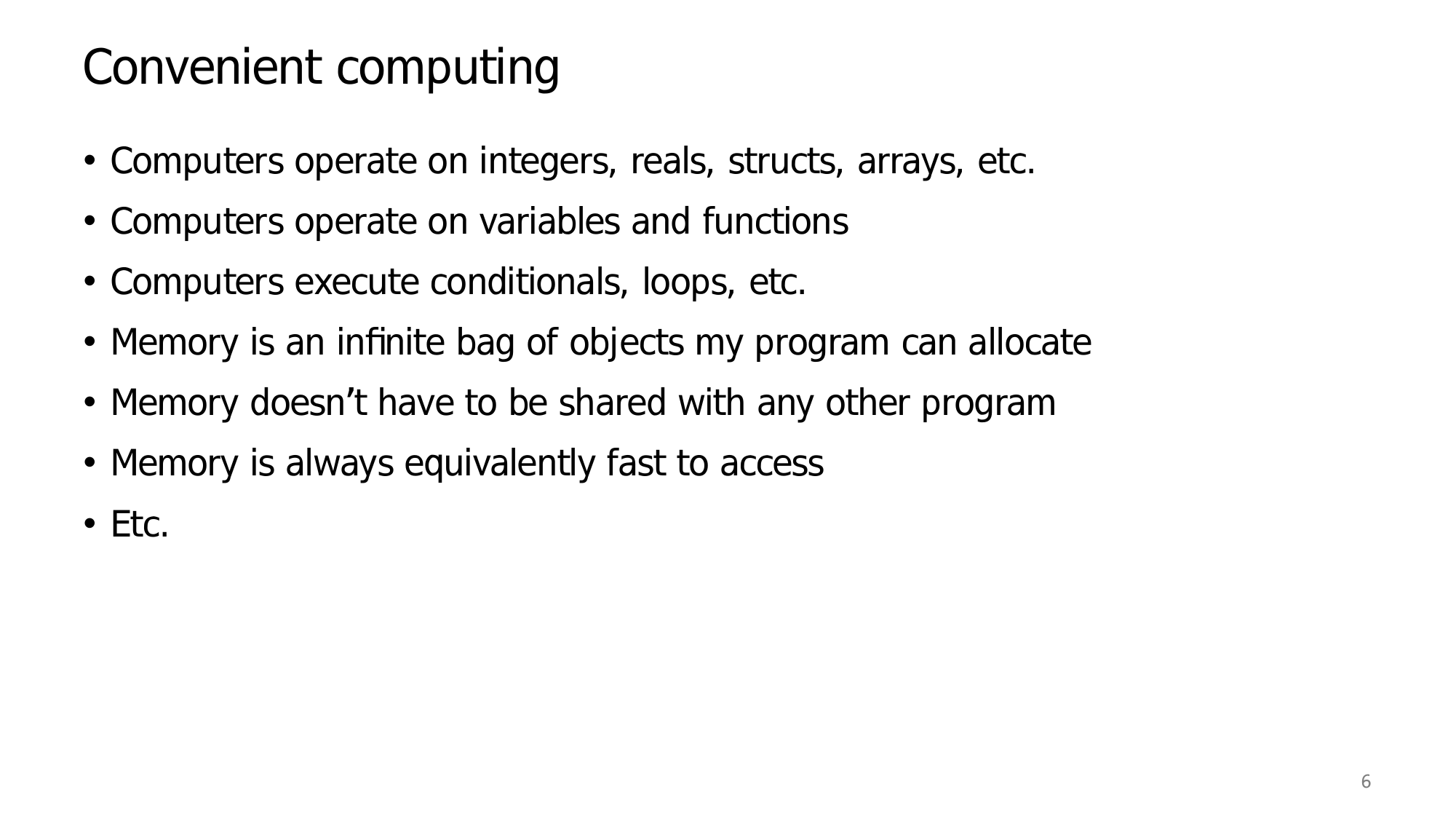

# Convenient computing
Computers operate on integers, reals, structs, arrays, etc.
Computers operate on variables and functions
Computers execute conditionals, loops, etc.
Memory is an infinite bag of objects my program can allocate
Memory doesn’t have to be shared with any other program
Memory is always equivalently fast to access
Etc.

6